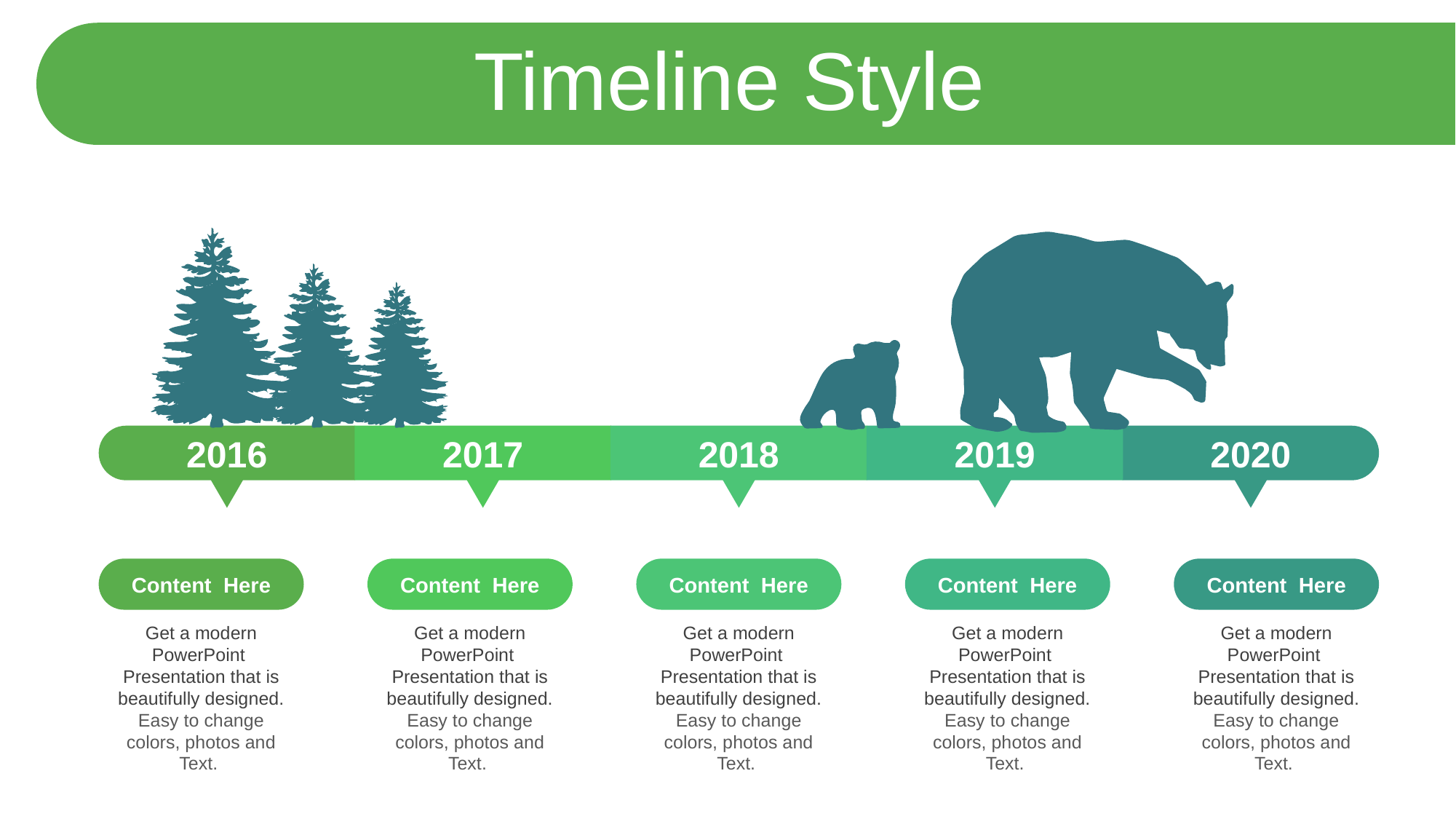

Timeline Style

2016
2017
2018
2019
2020

Content  Here
Get a modern PowerPoint  Presentation that is beautifully designed. Easy to change colors, photos and Text.
Content  Here
Get a modern PowerPoint  Presentation that is beautifully designed. Easy to change colors, photos and Text.
Content  Here
Get a modern PowerPoint  Presentation that is beautifully designed. Easy to change colors, photos and Text.
Content  Here
Get a modern PowerPoint  Presentation that is beautifully designed. Easy to change colors, photos and Text.
Content  Here
Get a modern PowerPoint  Presentation that is beautifully designed. Easy to change colors, photos and Text.